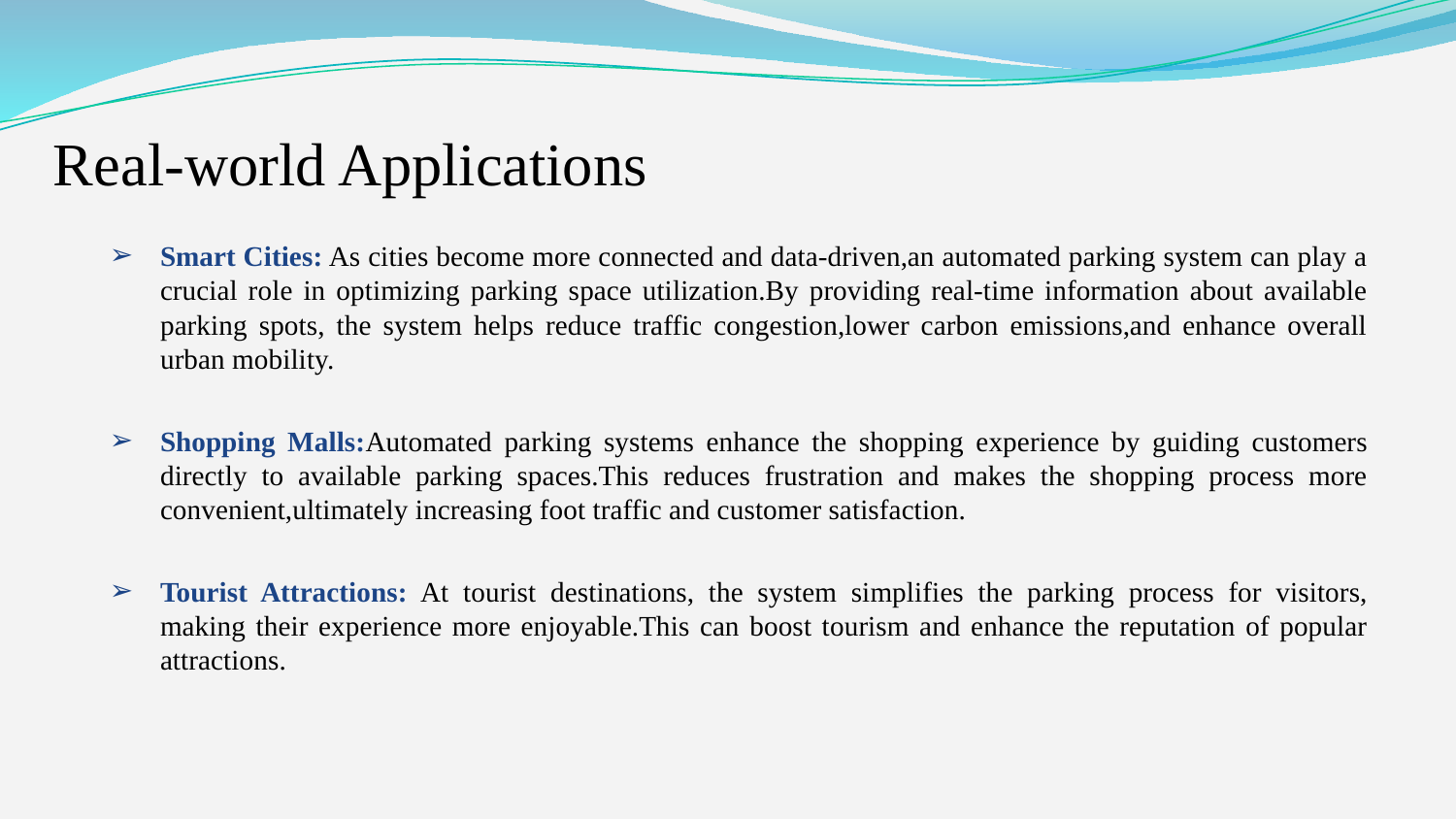

# Real-world Applications
Smart Cities: As cities become more connected and data-driven,an automated parking system can play a crucial role in optimizing parking space utilization.By providing real-time information about available parking spots, the system helps reduce traffic congestion,lower carbon emissions,and enhance overall urban mobility.

Shopping Malls:Automated parking systems enhance the shopping experience by guiding customers directly to available parking spaces.This reduces frustration and makes the shopping process more convenient,ultimately increasing foot traffic and customer satisfaction.

Tourist Attractions: At tourist destinations, the system simplifies the parking process for visitors, making their experience more enjoyable.This can boost tourism and enhance the reputation of popular attractions.